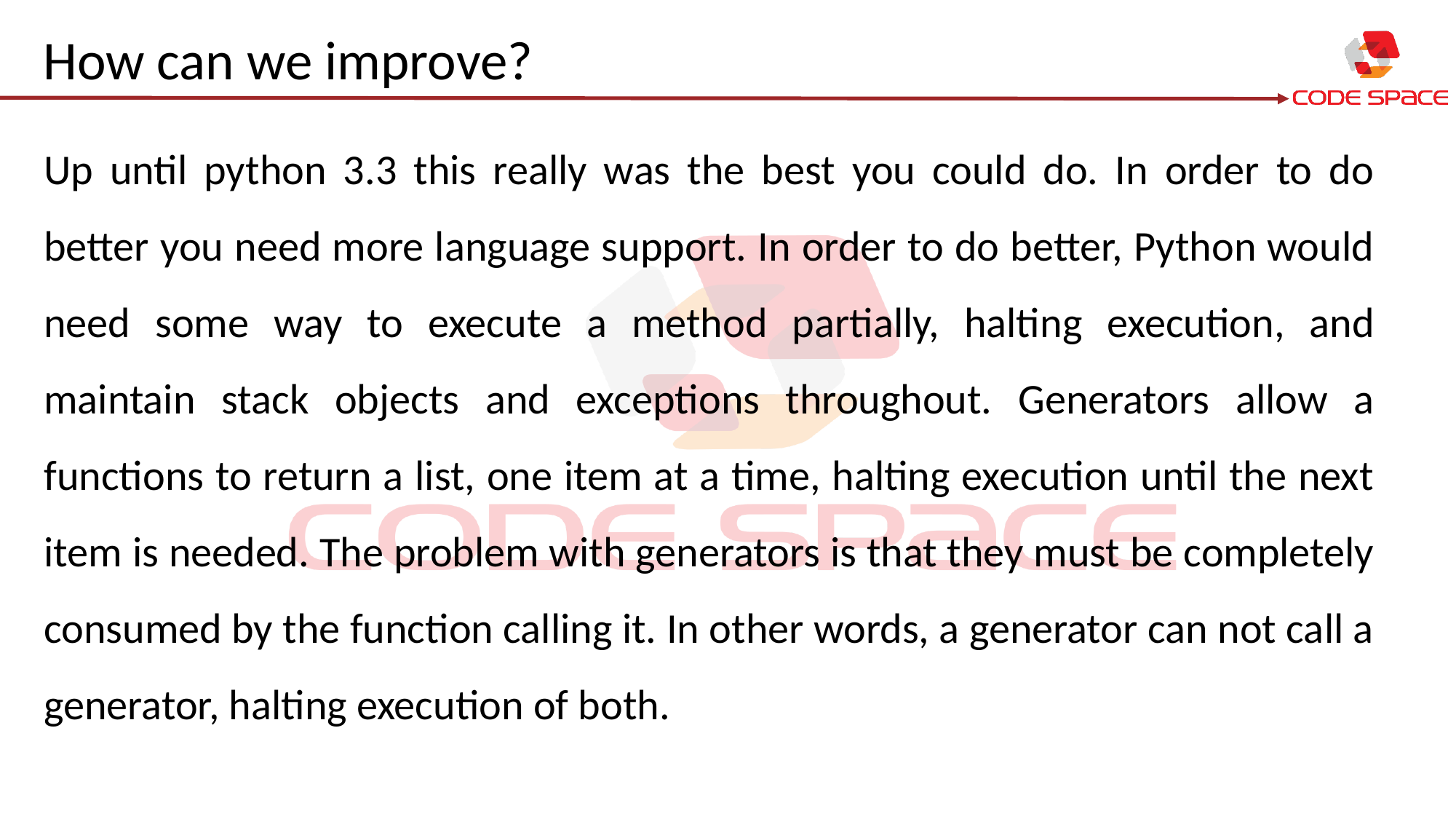

How can we improve?
Up until python 3.3 this really was the best you could do. In order to do better you need more language support. In order to do better, Python would need some way to execute a method partially, halting execution, and maintain stack objects and exceptions throughout. Generators allow a functions to return a list, one item at a time, halting execution until the next item is needed. The problem with generators is that they must be completely consumed by the function calling it. In other words, a generator can not call a generator, halting execution of both.